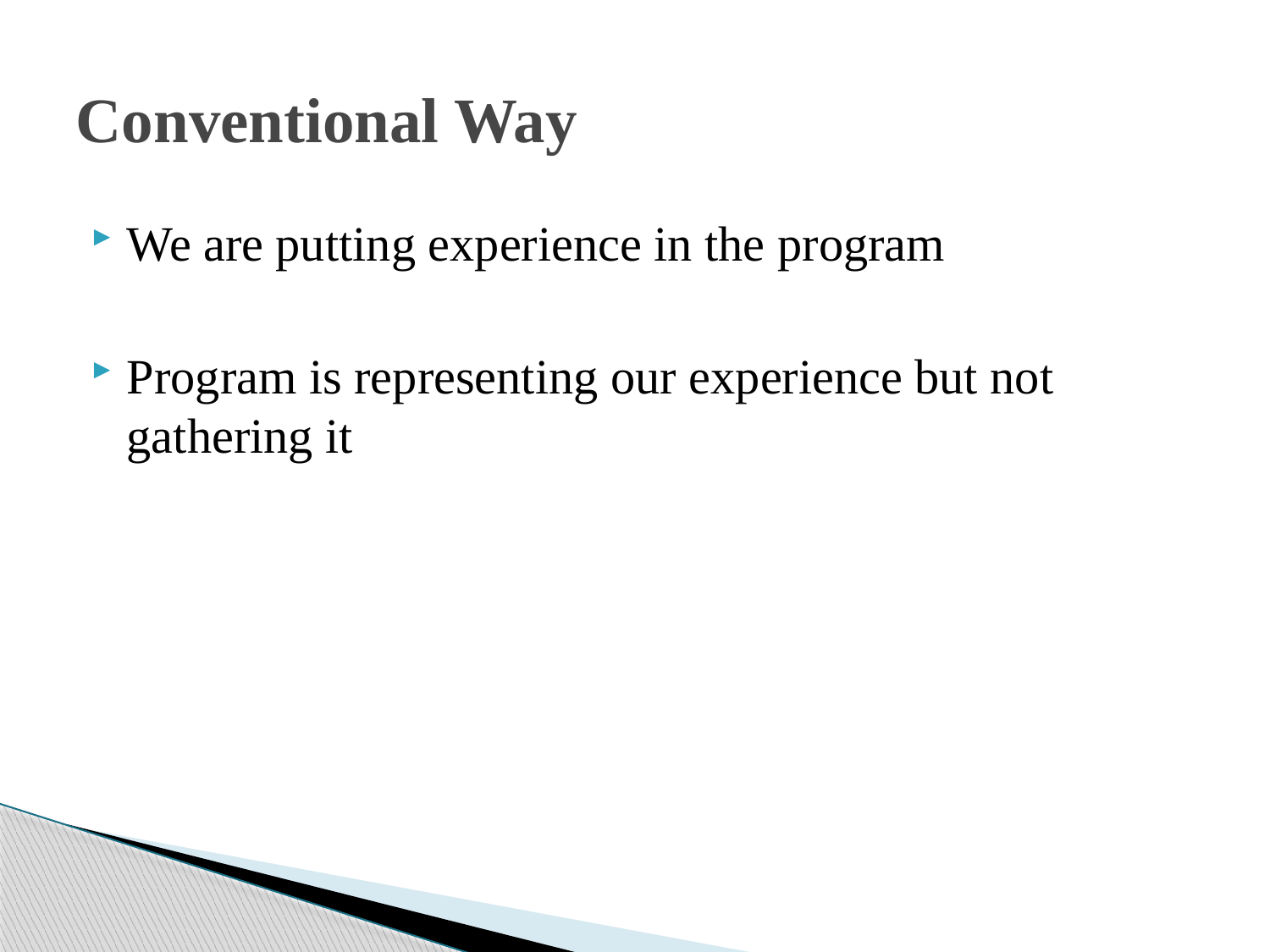

# Conventional Way
We are putting experience in the program

Program is representing our experience but not gathering it